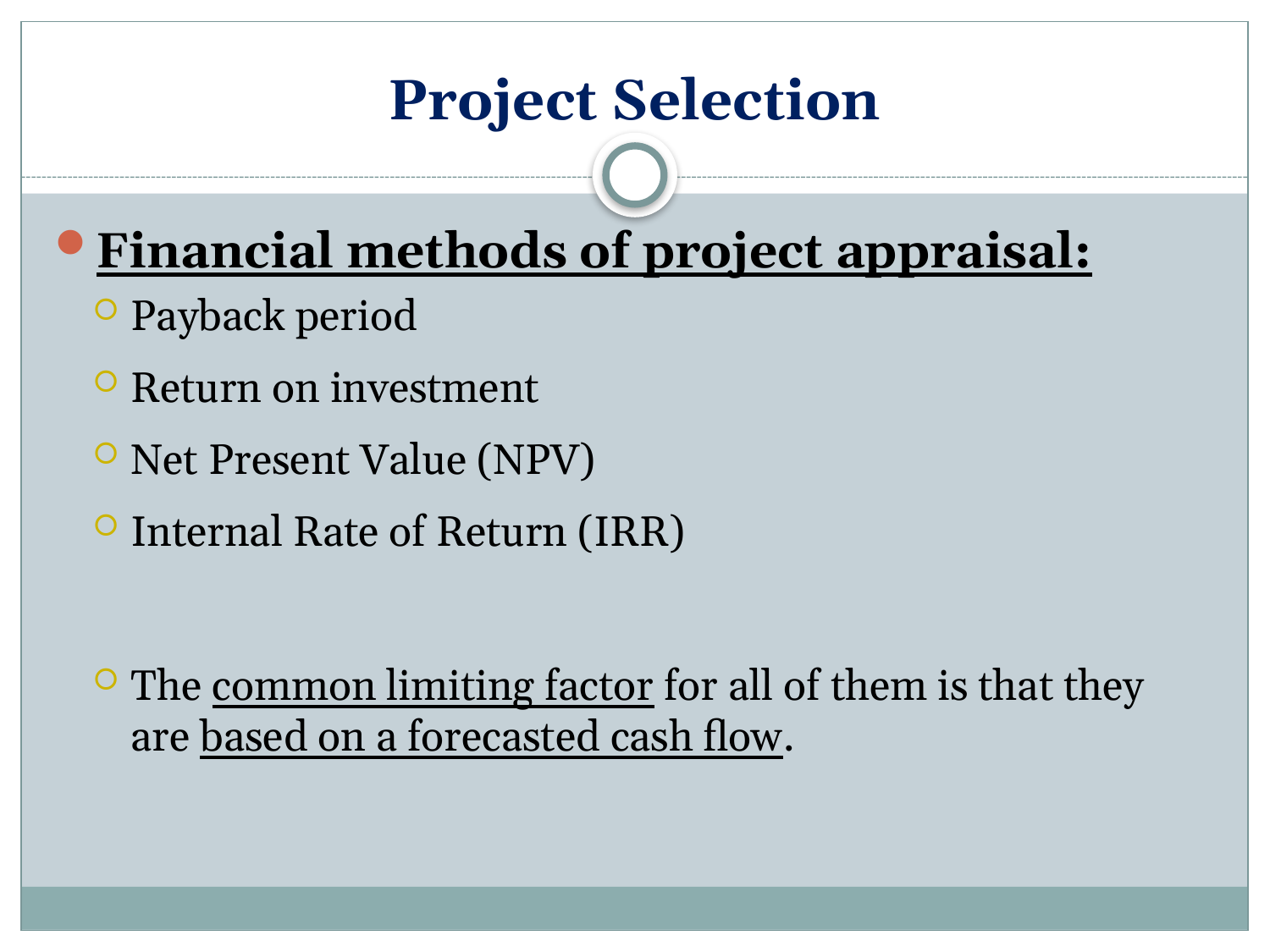

# Project Selection
Financial methods of project appraisal:
Payback period
Return on investment
Net Present Value (NPV)
Internal Rate of Return (IRR)

The common limiting factor for all of them is that they are based on a forecasted cash flow.